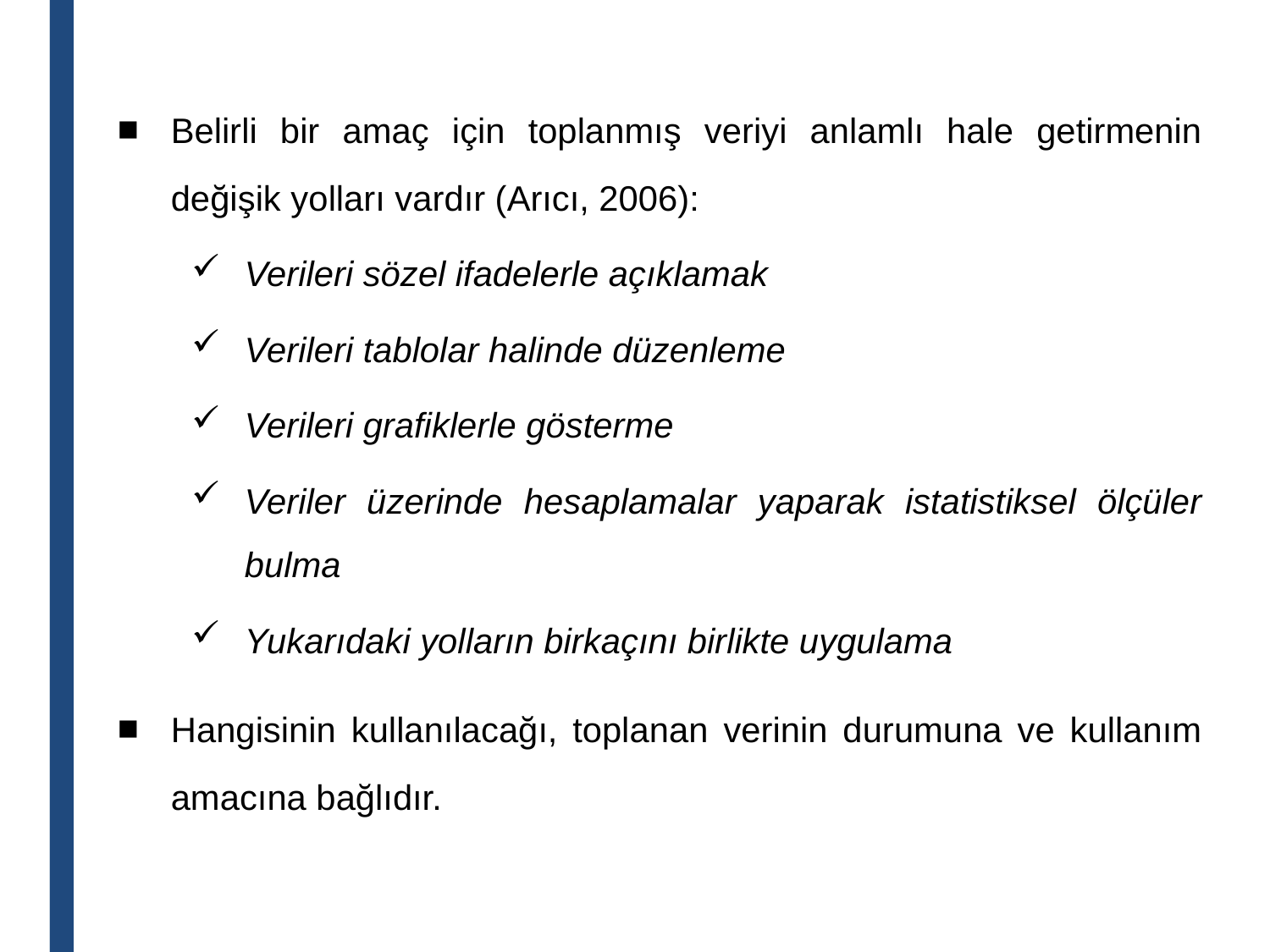

Belirli bir amaç için toplanmış veriyi anlamlı hale getirmenin değişik yolları vardır (Arıcı, 2006):
Verileri sözel ifadelerle açıklamak
Verileri tablolar halinde düzenleme
Verileri grafiklerle gösterme
Veriler üzerinde hesaplamalar yaparak istatistiksel ölçüler bulma
Yukarıdaki yolların birkaçını birlikte uygulama
Hangisinin kullanılacağı, toplanan verinin durumuna ve kullanım amacına bağlıdır.